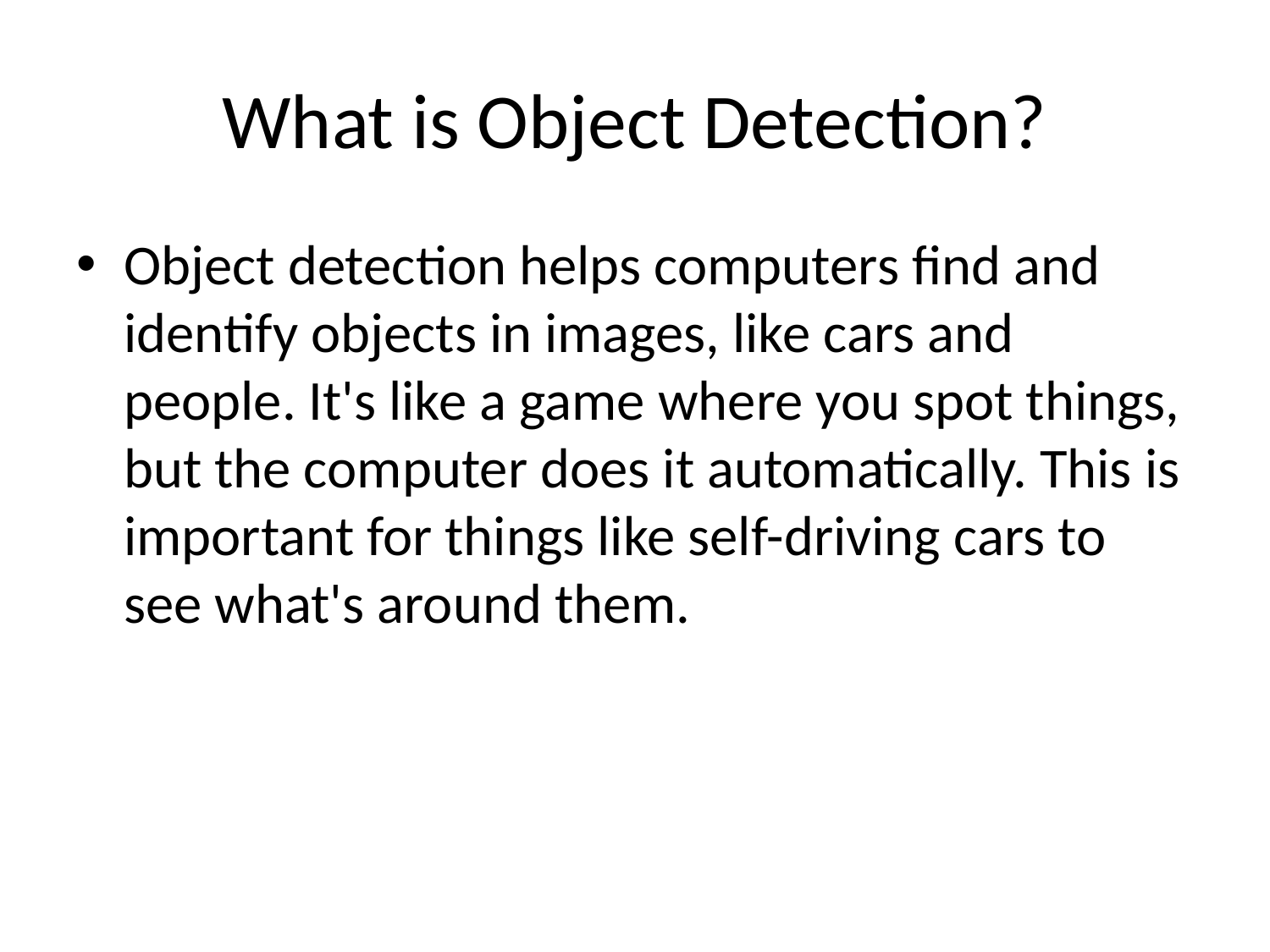

# What is Object Detection?
Object detection helps computers find and identify objects in images, like cars and people. It's like a game where you spot things, but the computer does it automatically. This is important for things like self-driving cars to see what's around them.